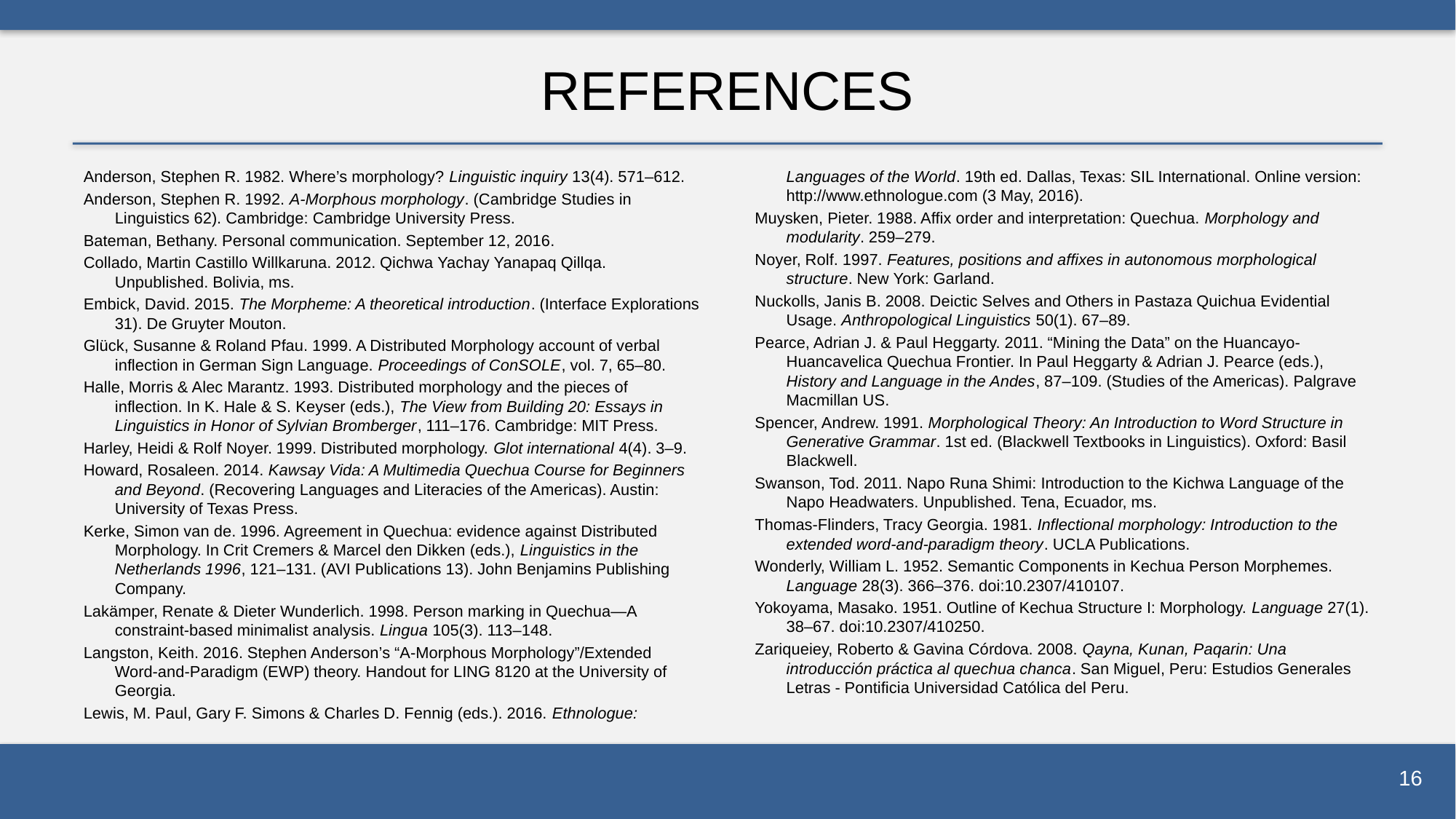

# References
Anderson, Stephen R. 1982. Where’s morphology? Linguistic inquiry 13(4). 571–612.
Anderson, Stephen R. 1992. A-Morphous morphology. (Cambridge Studies in Linguistics 62). Cambridge: Cambridge University Press.
Bateman, Bethany. Personal communication. September 12, 2016.
Collado, Martin Castillo Willkaruna. 2012. Qichwa Yachay Yanapaq Qillqa. Unpublished. Bolivia, ms.
Embick, David. 2015. The Morpheme: A theoretical introduction. (Interface Explorations 31). De Gruyter Mouton.
Glück, Susanne & Roland Pfau. 1999. A Distributed Morphology account of verbal inflection in German Sign Language. Proceedings of ConSOLE, vol. 7, 65–80.
Halle, Morris & Alec Marantz. 1993. Distributed morphology and the pieces of inflection. In K. Hale & S. Keyser (eds.), The View from Building 20: Essays in Linguistics in Honor of Sylvian Bromberger, 111–176. Cambridge: MIT Press.
Harley, Heidi & Rolf Noyer. 1999. Distributed morphology. Glot international 4(4). 3–9.
Howard, Rosaleen. 2014. Kawsay Vida: A Multimedia Quechua Course for Beginners and Beyond. (Recovering Languages and Literacies of the Americas). Austin: University of Texas Press.
Kerke, Simon van de. 1996. Agreement in Quechua: evidence against Distributed Morphology. In Crit Cremers & Marcel den Dikken (eds.), Linguistics in the Netherlands 1996, 121–131. (AVI Publications 13). John Benjamins Publishing Company.
Lakämper, Renate & Dieter Wunderlich. 1998. Person marking in Quechua—A constraint-based minimalist analysis. Lingua 105(3). 113–148.
Langston, Keith. 2016. Stephen Anderson’s “A-Morphous Morphology”/Extended Word-and-Paradigm (EWP) theory. Handout for LING 8120 at the University of Georgia.
Lewis, M. Paul, Gary F. Simons & Charles D. Fennig (eds.). 2016. Ethnologue: Languages of the World. 19th ed. Dallas, Texas: SIL International. Online version: http://www.ethnologue.com (3 May, 2016).
Muysken, Pieter. 1988. Affix order and interpretation: Quechua. Morphology and modularity. 259–279.
Noyer, Rolf. 1997. Features, positions and affixes in autonomous morphological structure. New York: Garland.
Nuckolls, Janis B. 2008. Deictic Selves and Others in Pastaza Quichua Evidential Usage. Anthropological Linguistics 50(1). 67–89.
Pearce, Adrian J. & Paul Heggarty. 2011. “Mining the Data” on the Huancayo-Huancavelica Quechua Frontier. In Paul Heggarty & Adrian J. Pearce (eds.), History and Language in the Andes, 87–109. (Studies of the Americas). Palgrave Macmillan US.
Spencer, Andrew. 1991. Morphological Theory: An Introduction to Word Structure in Generative Grammar. 1st ed. (Blackwell Textbooks in Linguistics). Oxford: Basil Blackwell.
Swanson, Tod. 2011. Napo Runa Shimi: Introduction to the Kichwa Language of the Napo Headwaters. Unpublished. Tena, Ecuador, ms.
Thomas-Flinders, Tracy Georgia. 1981. Inflectional morphology: Introduction to the extended word-and-paradigm theory. UCLA Publications.
Wonderly, William L. 1952. Semantic Components in Kechua Person Morphemes. Language 28(3). 366–376. doi:10.2307/410107.
Yokoyama, Masako. 1951. Outline of Kechua Structure I: Morphology. Language 27(1). 38–67. doi:10.2307/410250.
Zariqueiey, Roberto & Gavina Córdova. 2008. Qayna, Kunan, Paqarin: Una introducción práctica al quechua chanca. San Miguel, Peru: Estudios Generales Letras - Pontificia Universidad Católica del Peru.
16